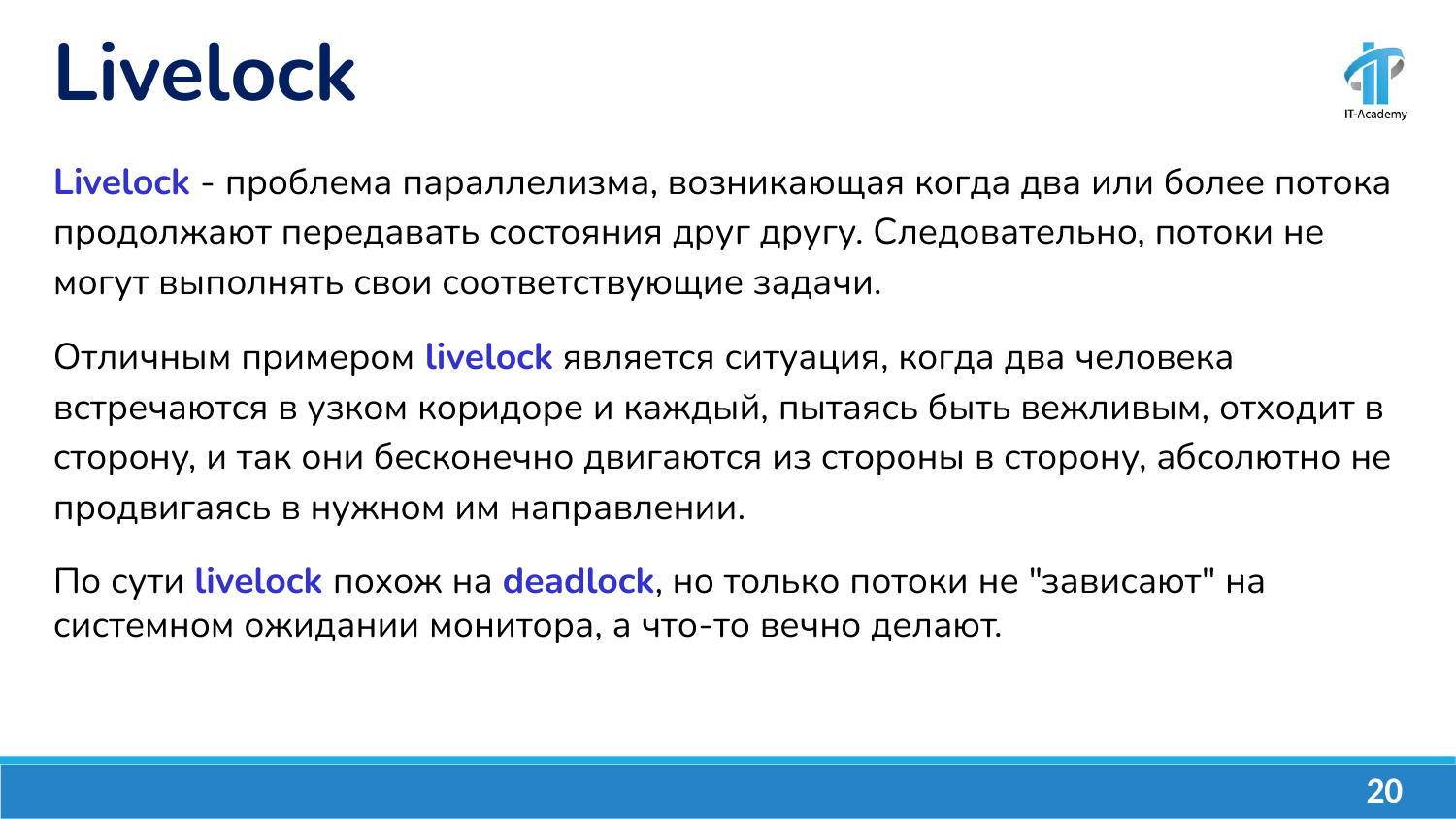

Livelock
Livelock - проблема параллелизма, возникающая когда два или более потока продолжают передавать состояния друг другу. Следовательно, потоки не могут выполнять свои соответствующие задачи.
Отличным примером livelock является ситуация, когда два человека встречаются в узком коридоре и каждый, пытаясь быть вежливым, отходит в сторону, и так они бесконечно двигаются из стороны в сторону, абсолютно не продвигаясь в нужном им направлении.
По сути livelock похож на deadlock, но только потоки не "зависают" на системном ожидании монитора, а что-то вечно делают.
20